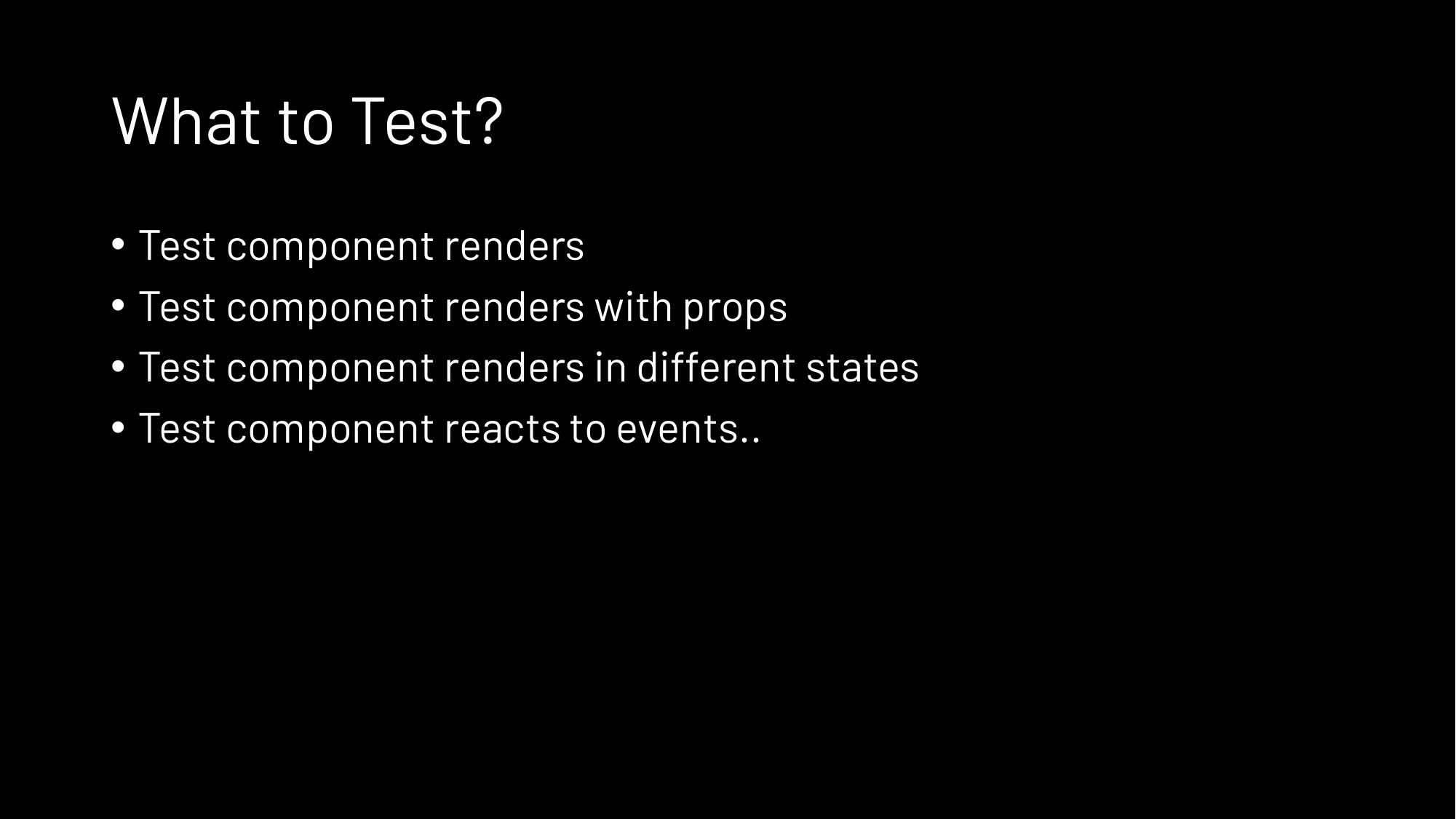

# What to Test?
Test component renders
Test component renders with props
Test component renders in different states
Test component reacts to events..